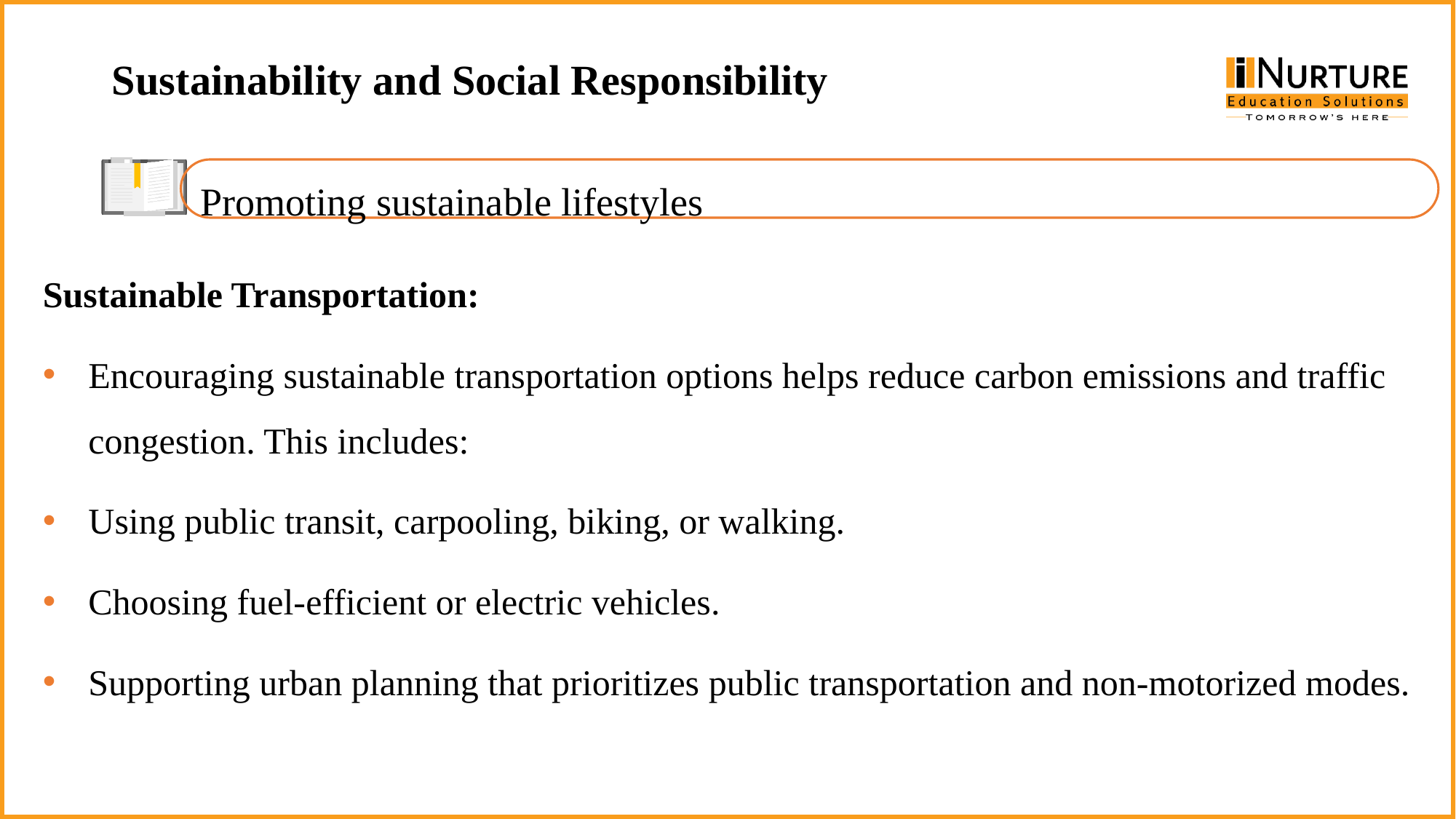

Sustainability and Social Responsibility
Promoting sustainable lifestyles

Sustainable Transportation:
Encouraging sustainable transportation options helps reduce carbon emissions and traffic congestion. This includes:
Using public transit, carpooling, biking, or walking.
Choosing fuel-efficient or electric vehicles.
Supporting urban planning that prioritizes public transportation and non-motorized modes.